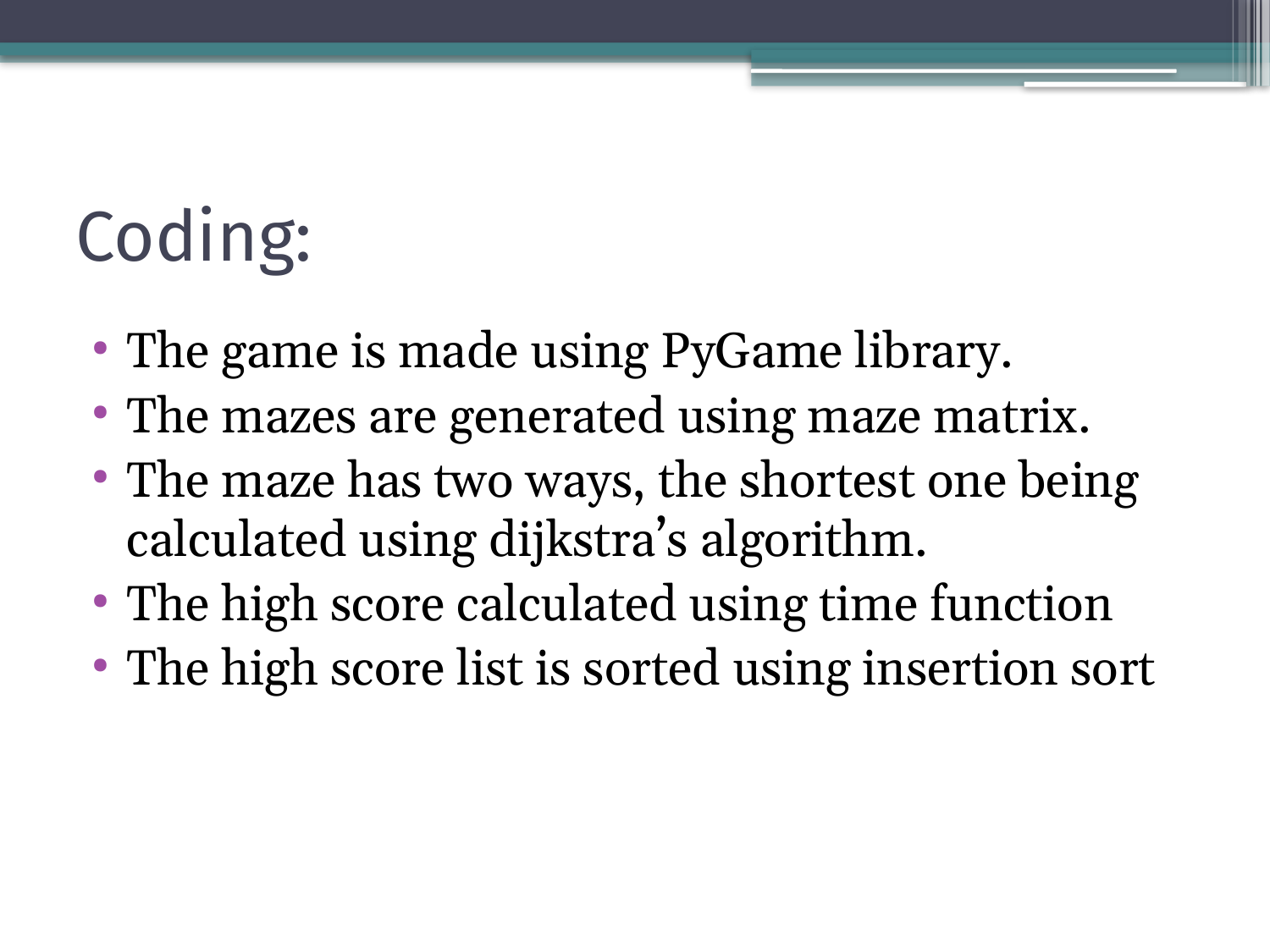

# Coding:
The game is made using PyGame library.
The mazes are generated using maze matrix.
The maze has two ways, the shortest one being calculated using dijkstra’s algorithm.
The high score calculated using time function
The high score list is sorted using insertion sort